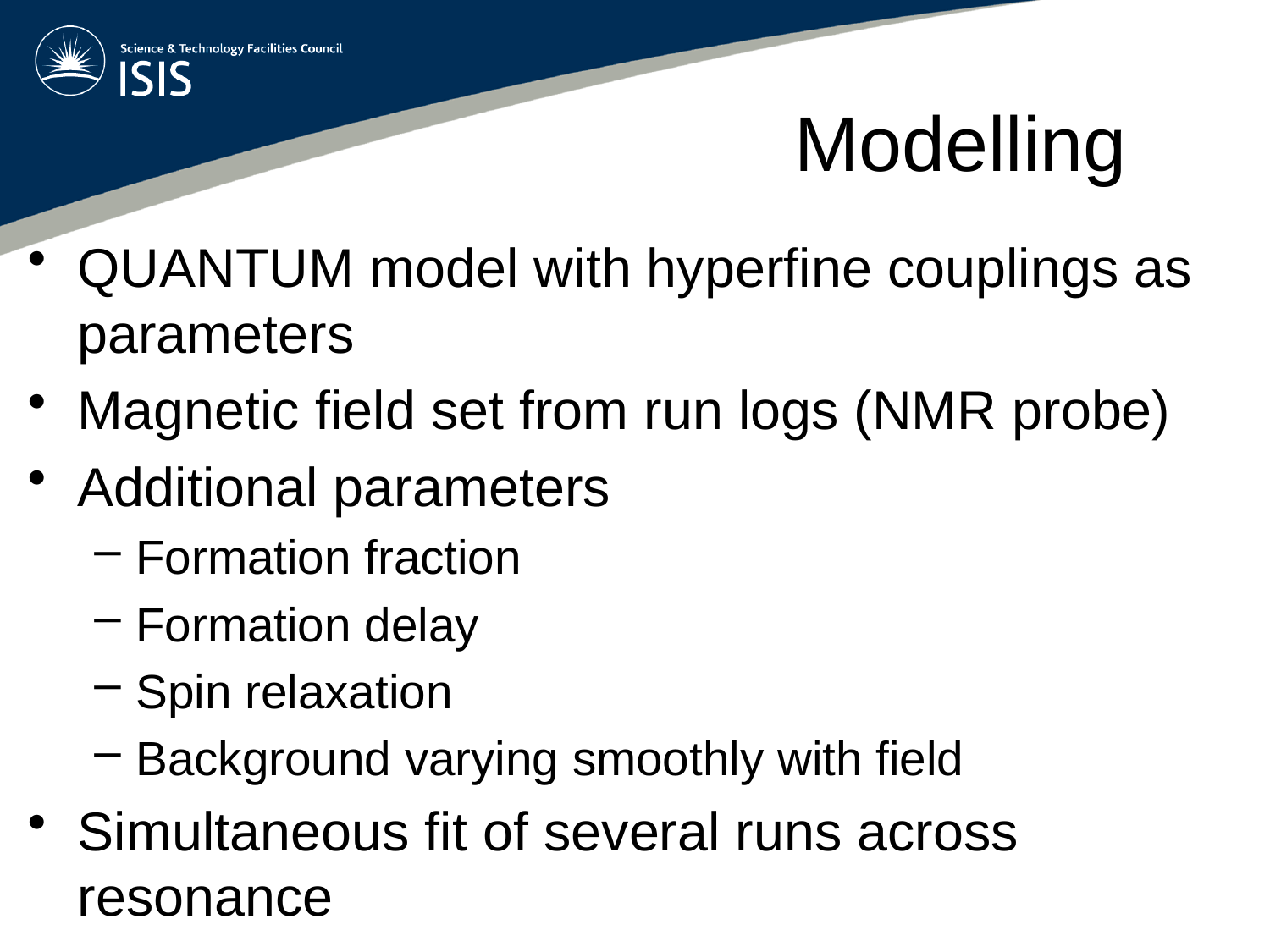

# Modelling
QUANTUM model with hyperfine couplings as parameters
Magnetic field set from run logs (NMR probe)
Additional parameters
Formation fraction
Formation delay
Spin relaxation
Background varying smoothly with field
Simultaneous fit of several runs across resonance